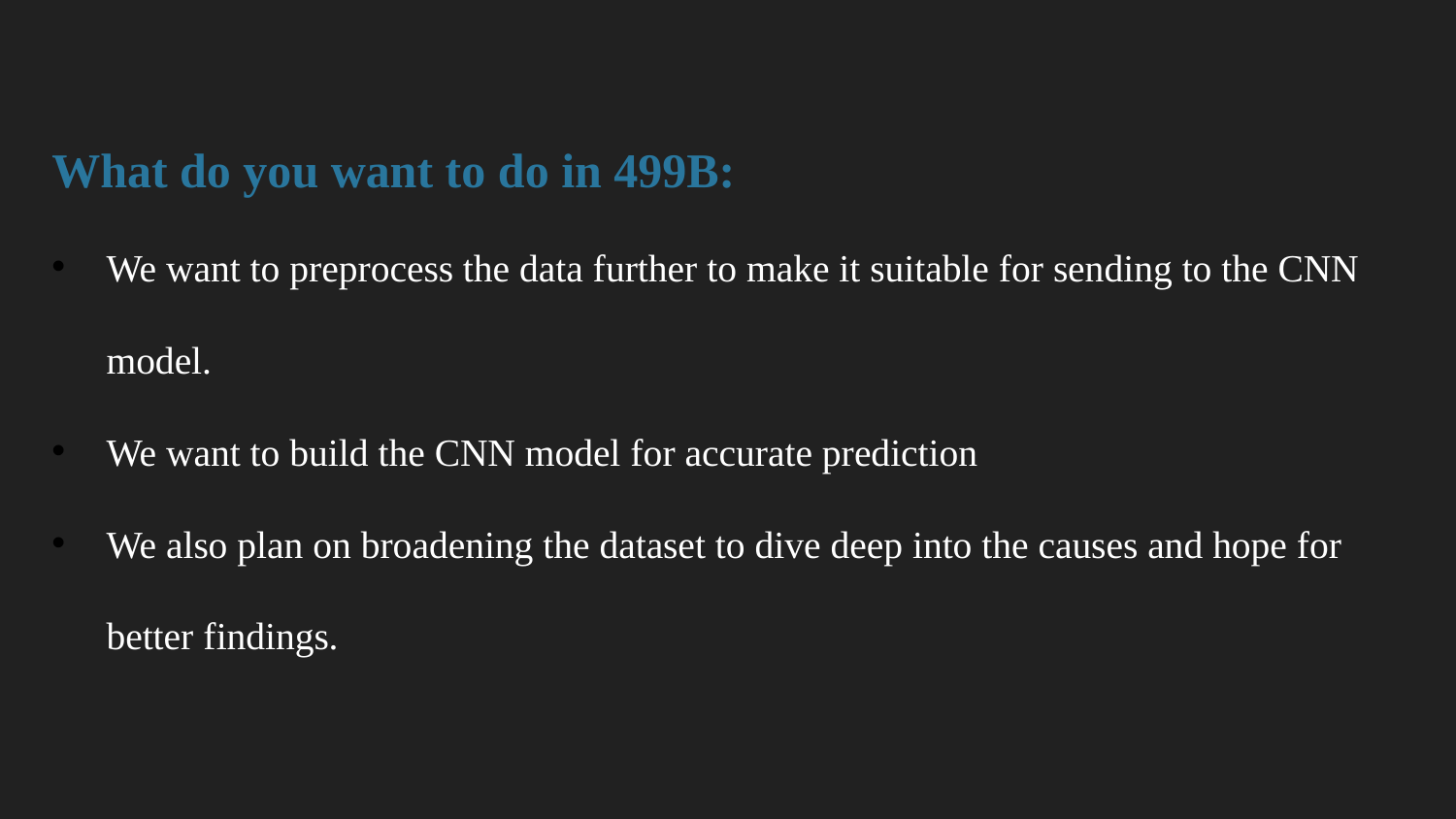

What do you want to do in 499B:
We want to preprocess the data further to make it suitable for sending to the CNN model.
We want to build the CNN model for accurate prediction
We also plan on broadening the dataset to dive deep into the causes and hope for better findings.